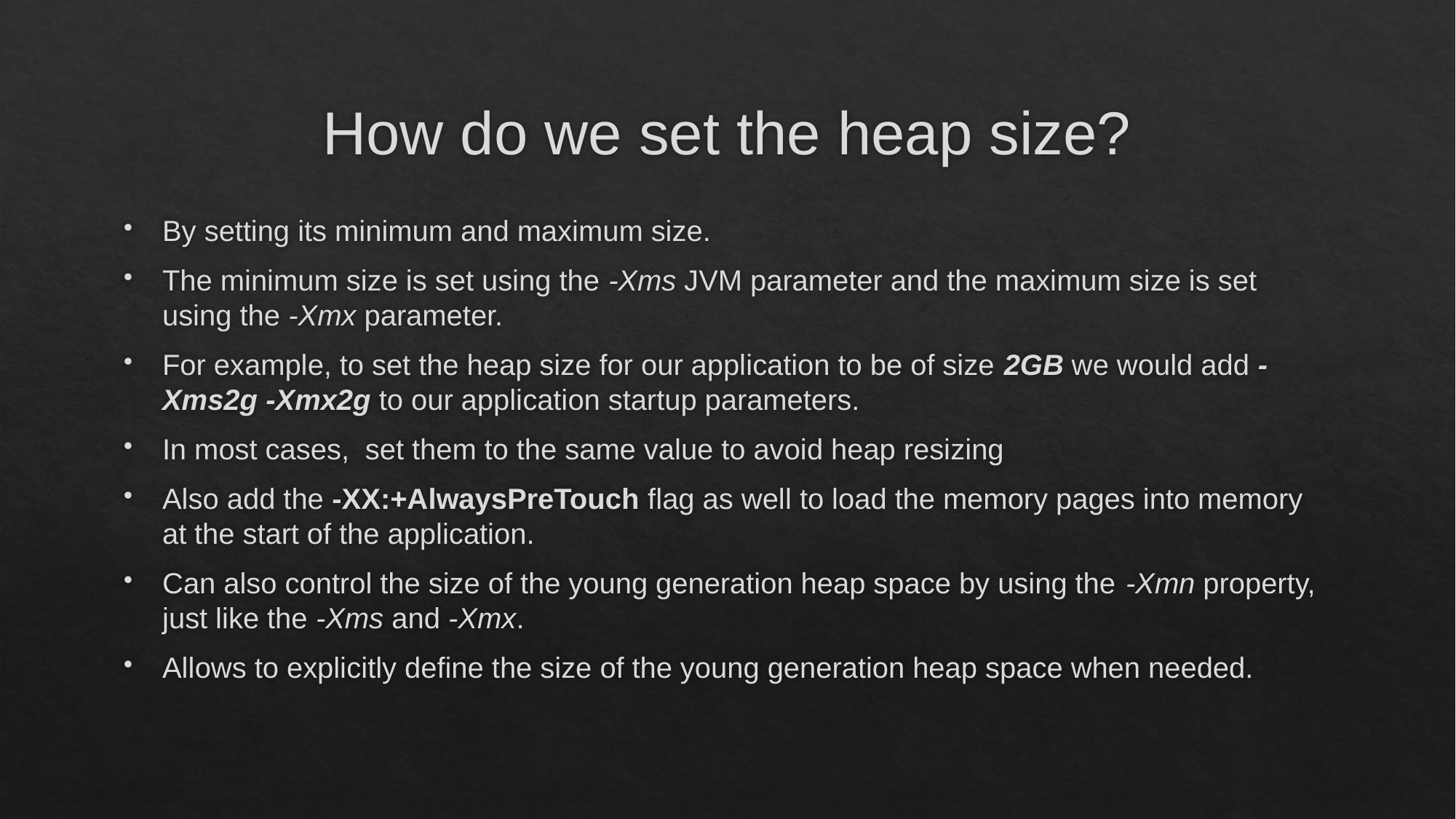

# How do we set the heap size?
By setting its minimum and maximum size.
The minimum size is set using the -Xms JVM parameter and the maximum size is set using the -Xmx parameter.
For example, to set the heap size for our application to be of size 2GB we would add -Xms2g -Xmx2g to our application startup parameters.
In most cases,  set them to the same value to avoid heap resizing
Also add the -XX:+AlwaysPreTouch flag as well to load the memory pages into memory at the start of the application.
Can also control the size of the young generation heap space by using the -Xmn property, just like the -Xms and -Xmx.
Allows to explicitly define the size of the young generation heap space when needed.